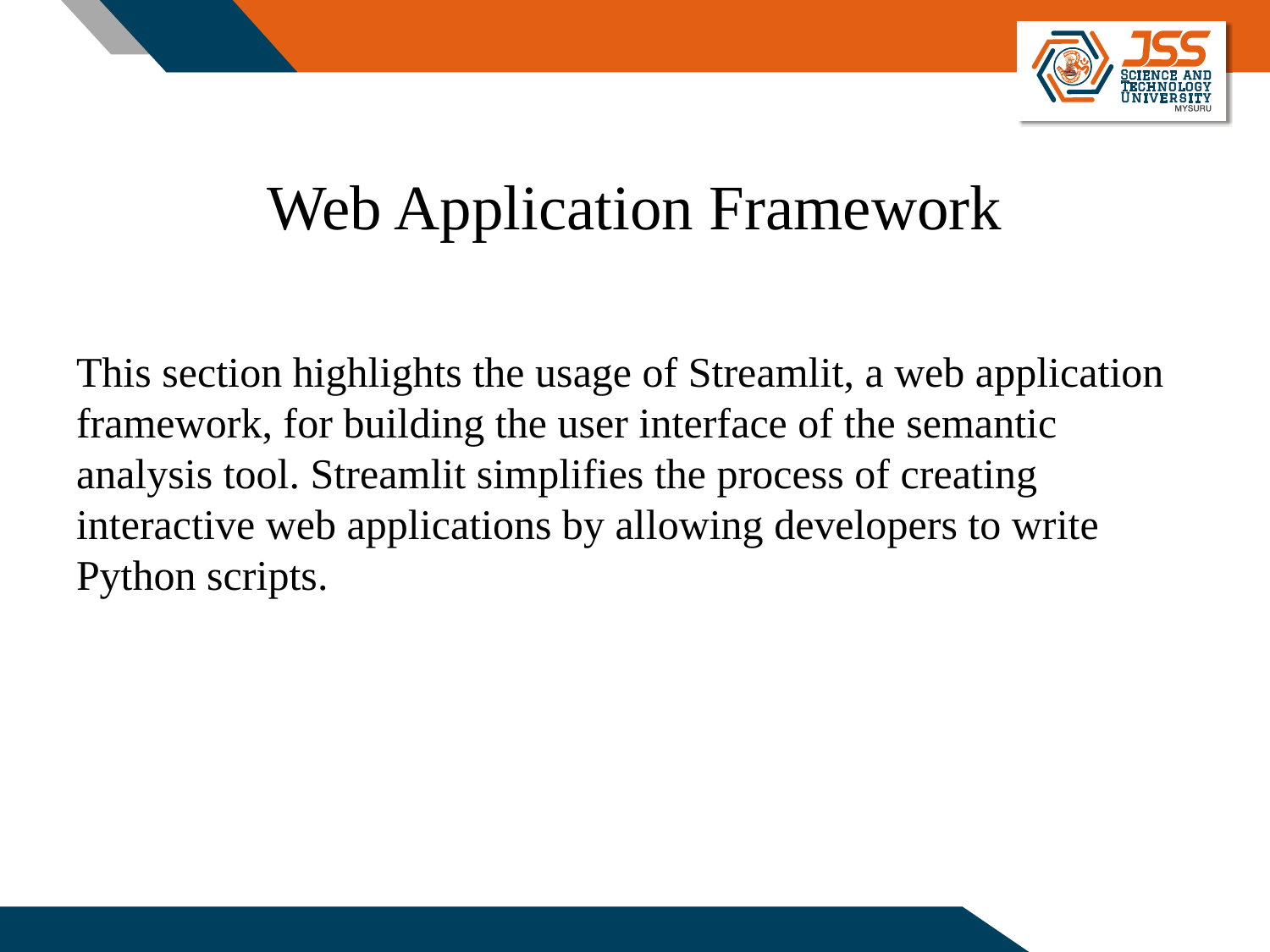

# Web Application Framework
This section highlights the usage of Streamlit, a web application framework, for building the user interface of the semantic analysis tool. Streamlit simplifies the process of creating interactive web applications by allowing developers to write Python scripts.
14